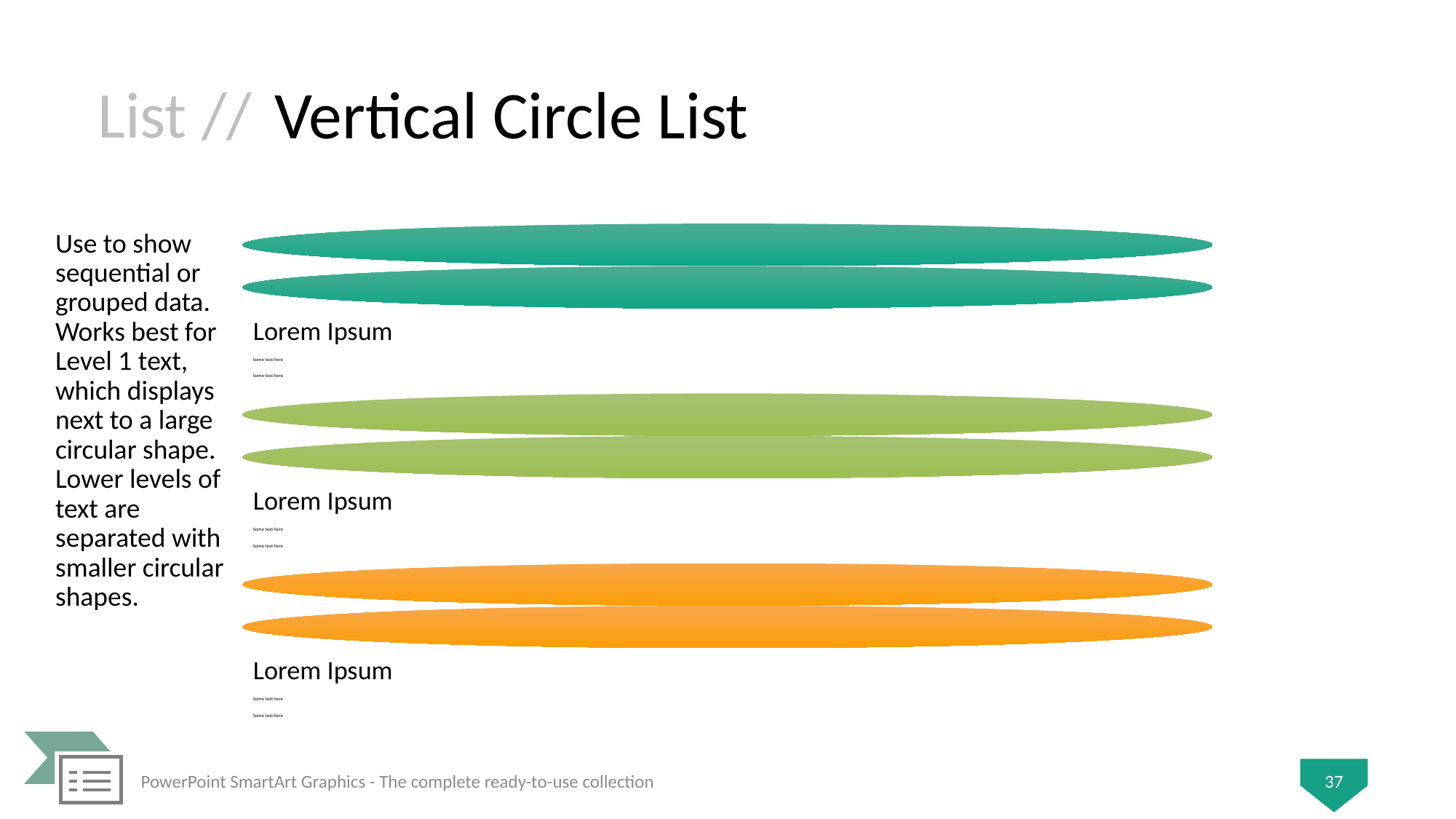

# Vertical Circle List
Use to show sequential or grouped data. Works best for Level 1 text, which displays next to a large circular shape. Lower levels of text are separated with smaller circular shapes.
Lorem Ipsum
Lorem Ipsum
Lorem Ipsum
Some text here
Some text here
Some text here
Some text here
Some text here
Some text here
PowerPoint SmartArt Graphics - The complete ready-to-use collection
37